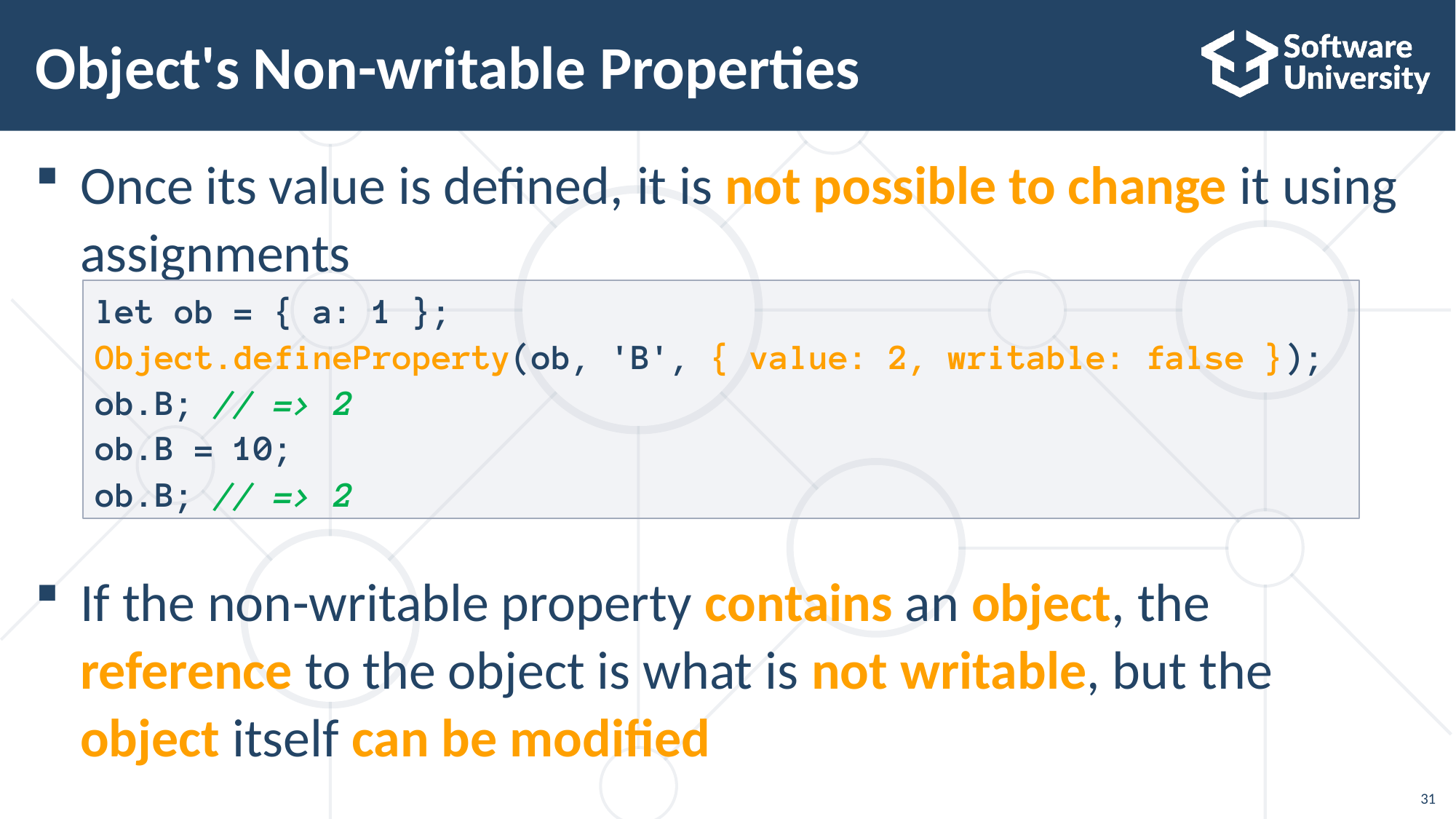

# Object's Non-writable Properties
Once its value is defined, it is not possible to change it using
assignments

If the non-writable property contains an object, the reference to the object is what is not writable, but the object itself can be modified

let ob = { a: 1 };
Object.defineProperty(ob, 'B', { value: 2, writable: false });
ob.B; // => 2
ob.B = 10;
ob.B; // => 2
31